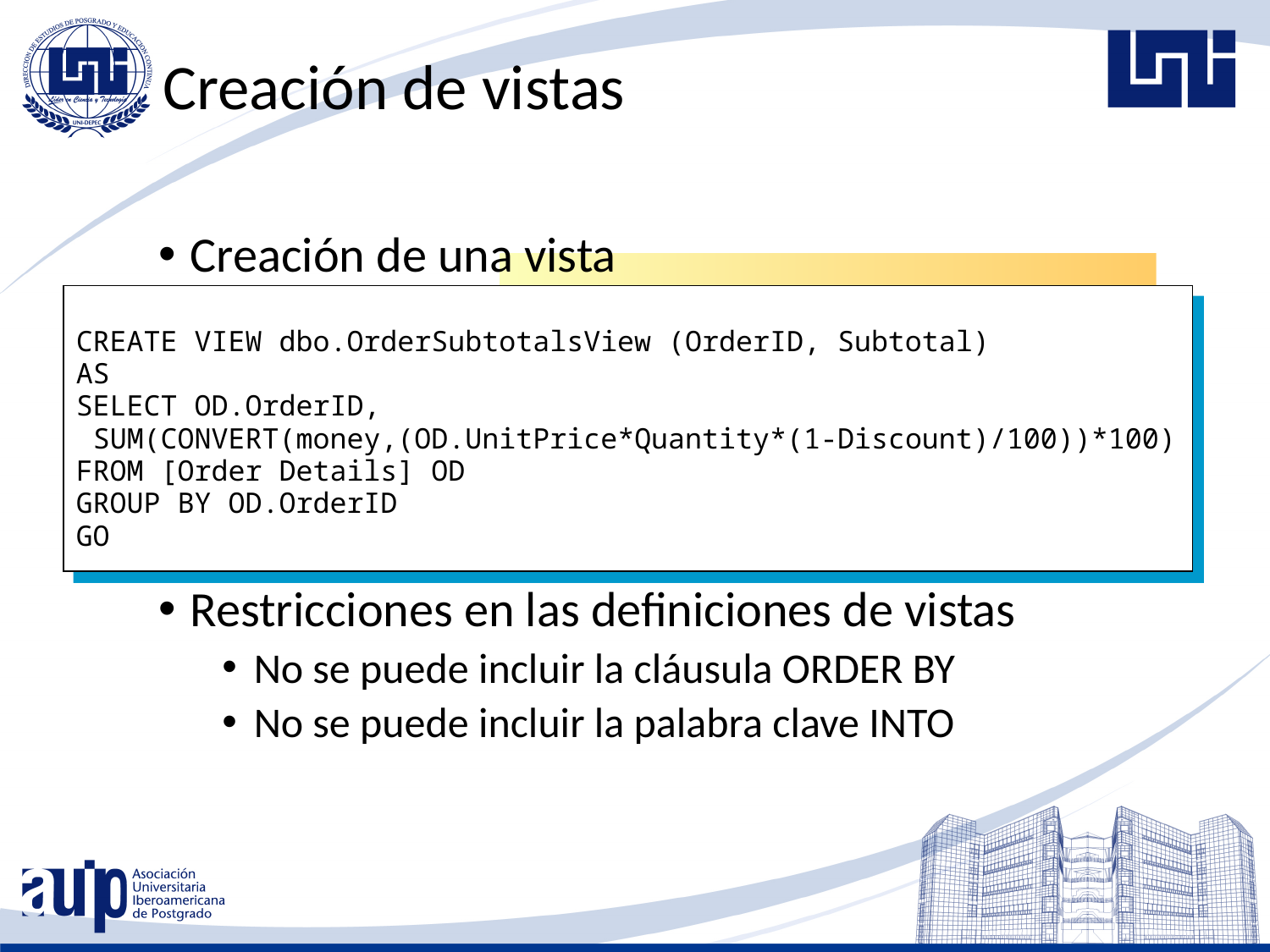

# Creación de vistas
Creación de una vista

Restricciones en las definiciones de vistas
No se puede incluir la cláusula ORDER BY
No se puede incluir la palabra clave INTO

CREATE VIEW dbo.OrderSubtotalsView (OrderID, Subtotal)
AS
SELECT OD.OrderID,
 SUM(CONVERT(money,(OD.UnitPrice*Quantity*(1-Discount)/100))*100)
FROM [Order Details] OD
GROUP BY OD.OrderID
GO